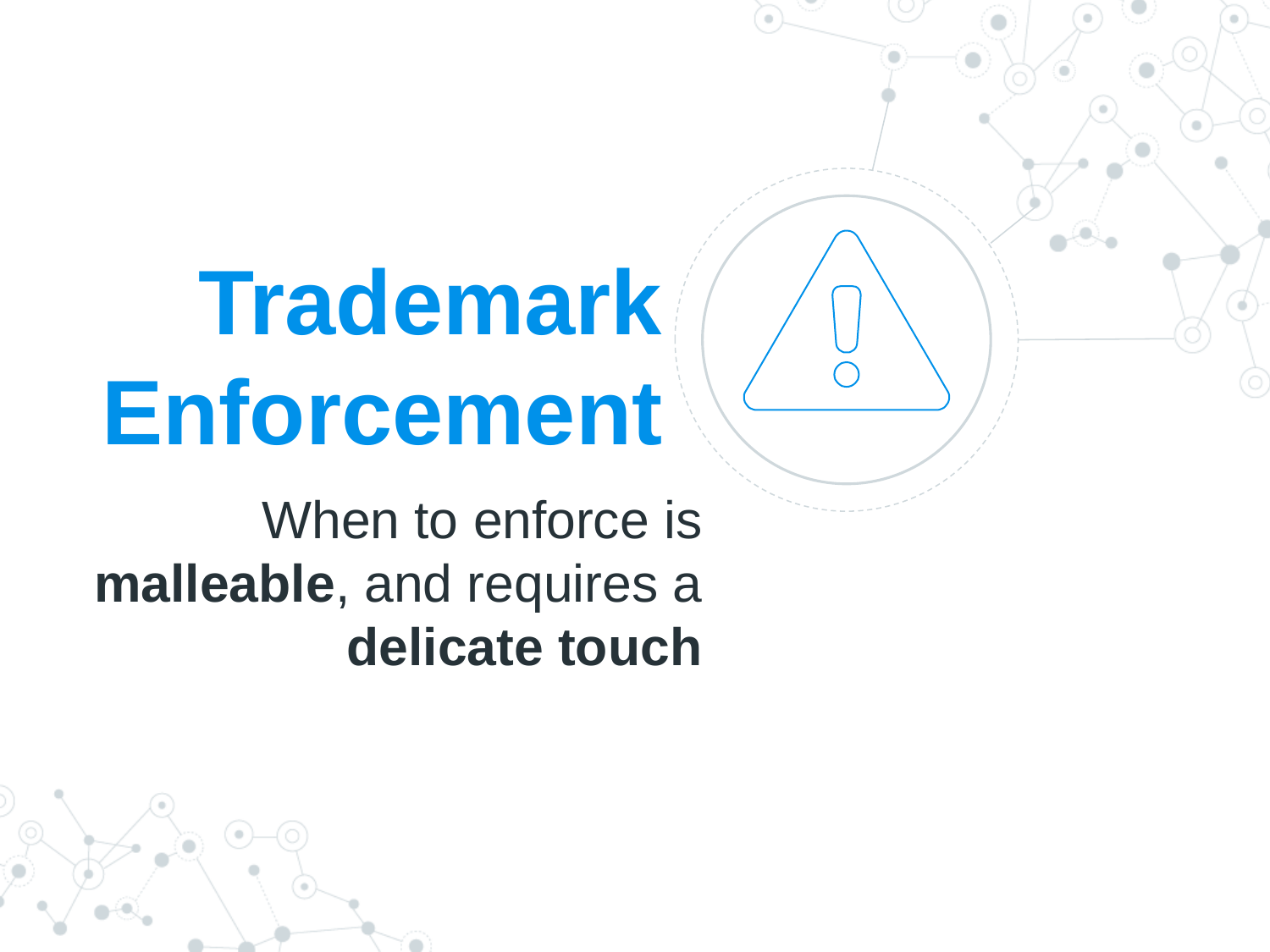

Trademark Enforcement
When to enforce is malleable, and requires a delicate touch